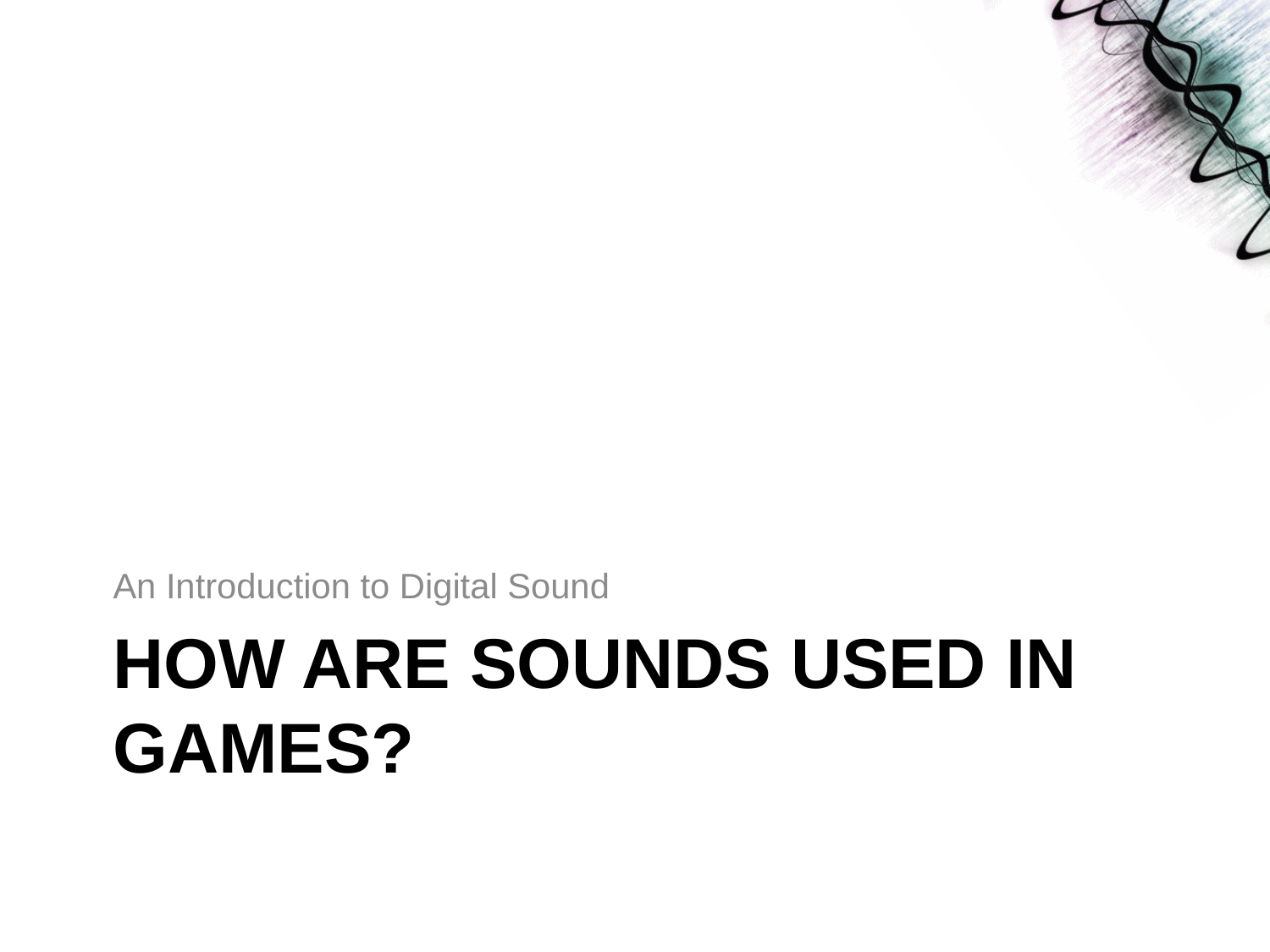

An Introduction to Digital Sound
# How are sounds used in games?